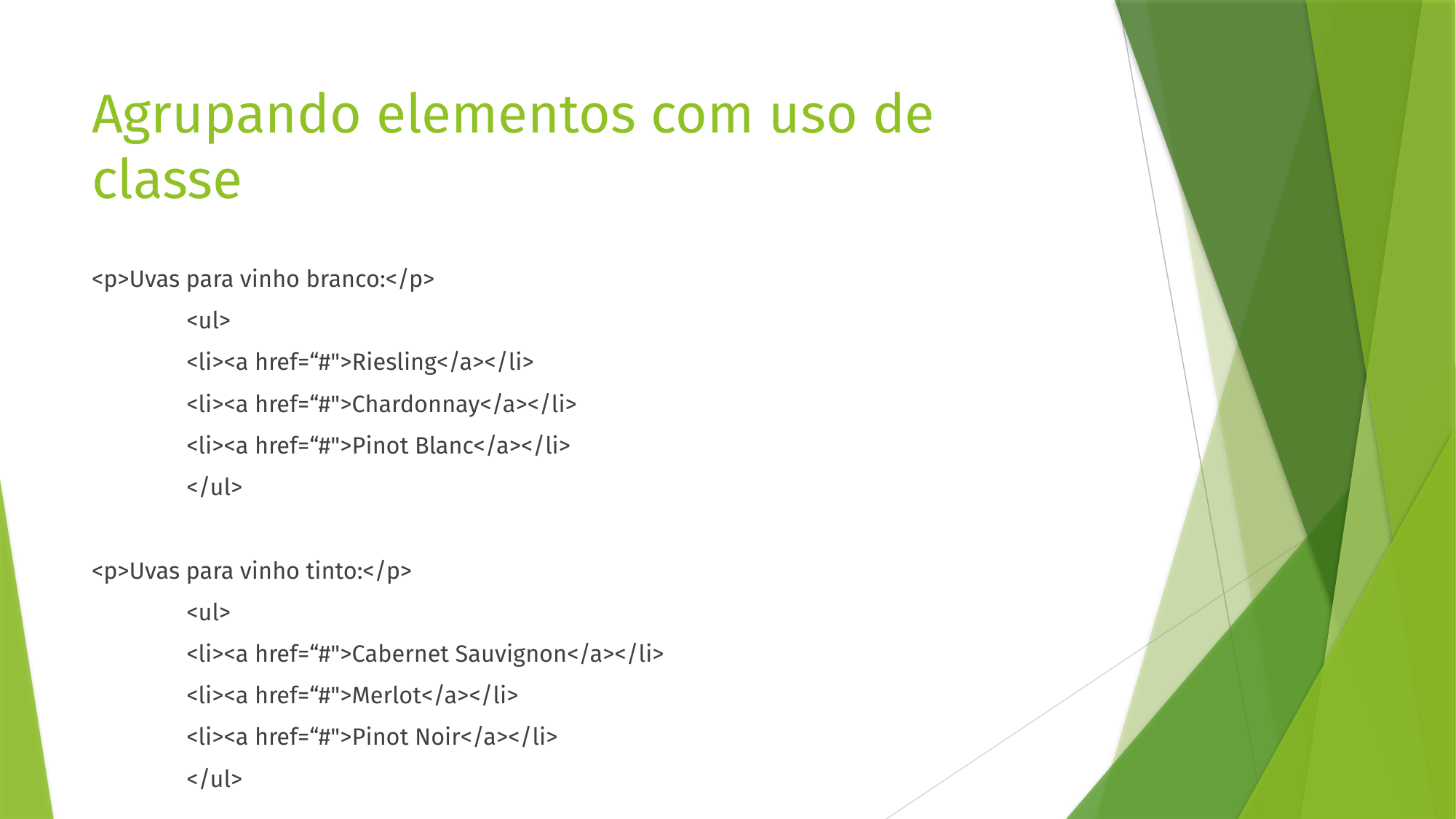

# Agrupando elementos com uso de classe
<p>Uvas para vinho branco:</p>
	<ul>
		<li><a href=“#">Riesling</a></li>
		<li><a href=“#">Chardonnay</a></li>
		<li><a href=“#">Pinot Blanc</a></li>
	</ul>

<p>Uvas para vinho tinto:</p>
	<ul>
		<li><a href=“#">Cabernet Sauvignon</a></li>
		<li><a href=“#">Merlot</a></li>
		<li><a href=“#">Pinot Noir</a></li>
	</ul>